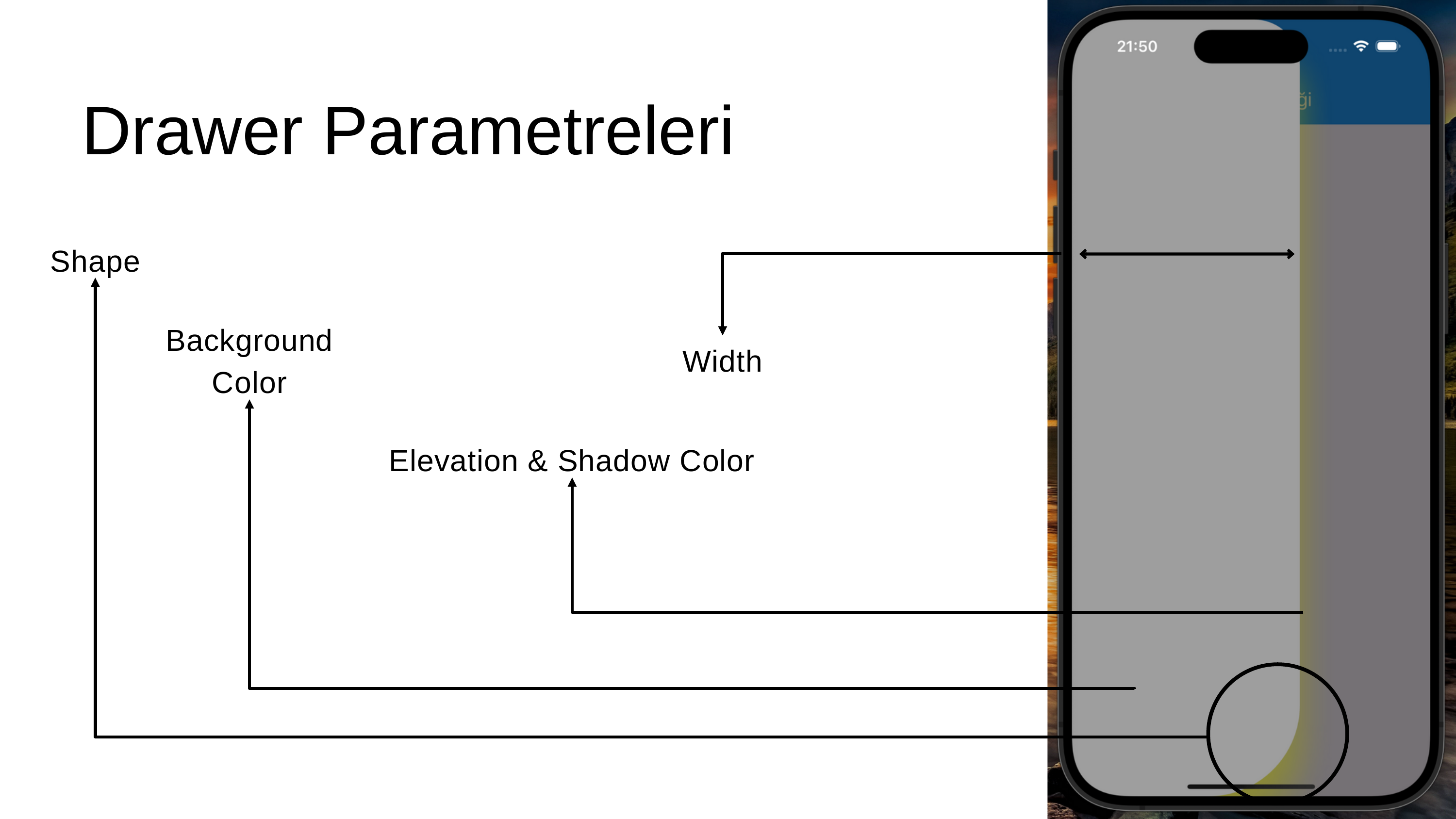

Drawer Parametreleri
Shape

Background
Color
Width
Elevation & Shadow Color